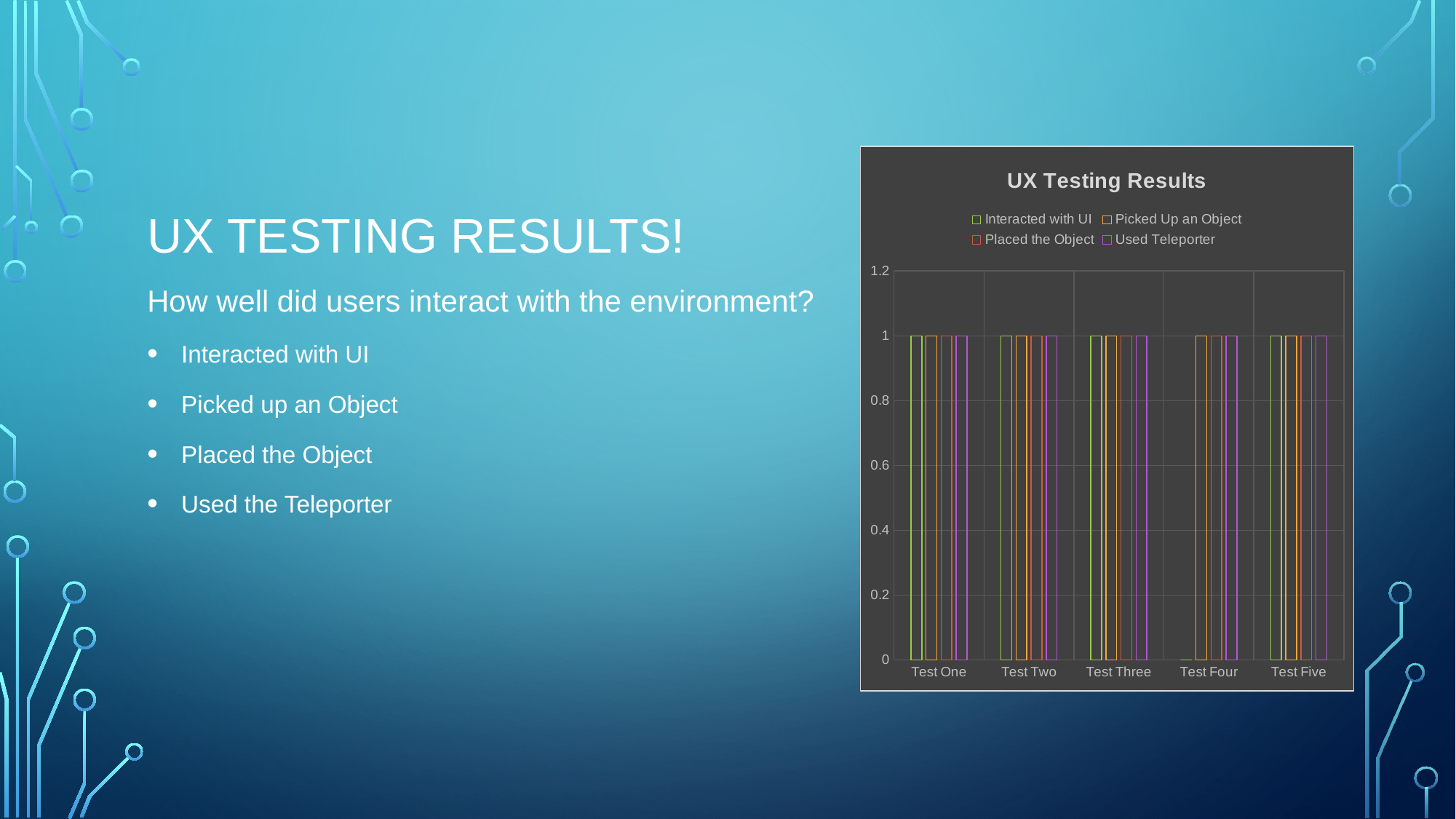

# UX Testing Results!

### Chart: UX Testing Results

| Category | Interacted with UI | Picked Up an Object | Placed the Object | Used Teleporter |
|---|---|---|---|---|
| Test One | 1.0 | 1.0 | 1.0 | 1.0 |
| Test Two | 1.0 | 1.0 | 1.0 | 1.0 |
| Test Three | 1.0 | 1.0 | 1.0 | 1.0 |
| Test Four | 0.0 | 1.0 | 1.0 | 1.0 |
| Test Five | 1.0 | 1.0 | 1.0 | 1.0 |
How well did users interact with the environment?
Interacted with UI
Picked up an Object
Placed the Object
Used the Teleporter